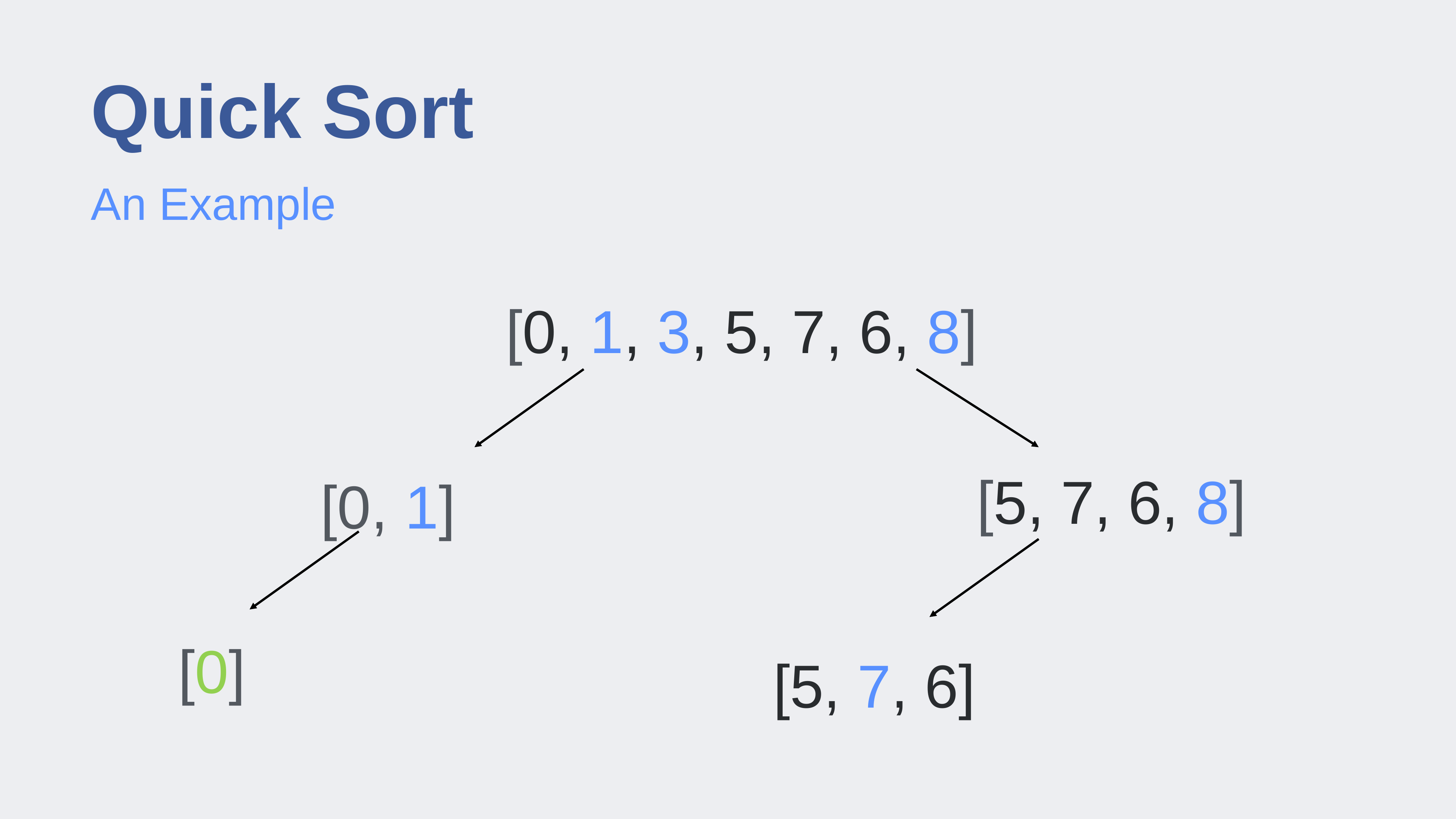

# Quick Sort
An Example
[0, 1, 3, 5, 7, 6, 8]

[5, 7, 6, 8]

[0, 1]

[5, 7, 6]
[0]